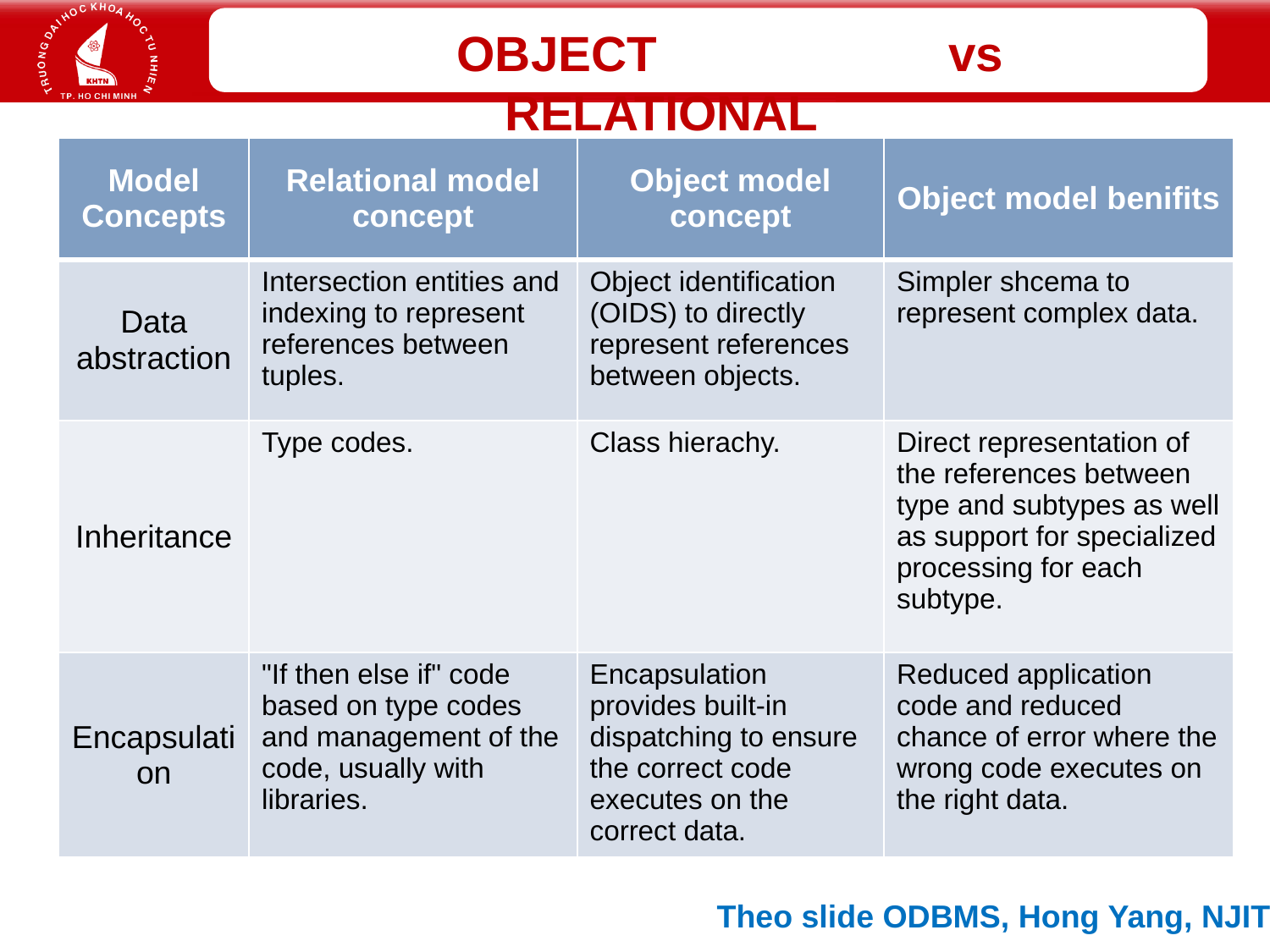

| Model Concepts | Relational model concept | Object model concept | Object model benifits |
| --- | --- | --- | --- |
| Data abstraction | Intersection entities and indexing to represent references between tuples. | Object identification (OIDS) to directly represent references between objects. | Simpler shcema to represent complex data. |
| Inheritance | Type codes. | Class hierachy. | Direct representation of the references between type and subtypes as well as support for specialized processing for each subtype. |
| Encapsulation | "If then else if" code based on type codes and management of the code, usually with libraries. | Encapsulation provides built-in dispatching to ensure the correct code executes on the correct data. | Reduced application code and reduced chance of error where the wrong code executes on the right data. |
Theo slide ODBMS, Hong Yang, NJIT